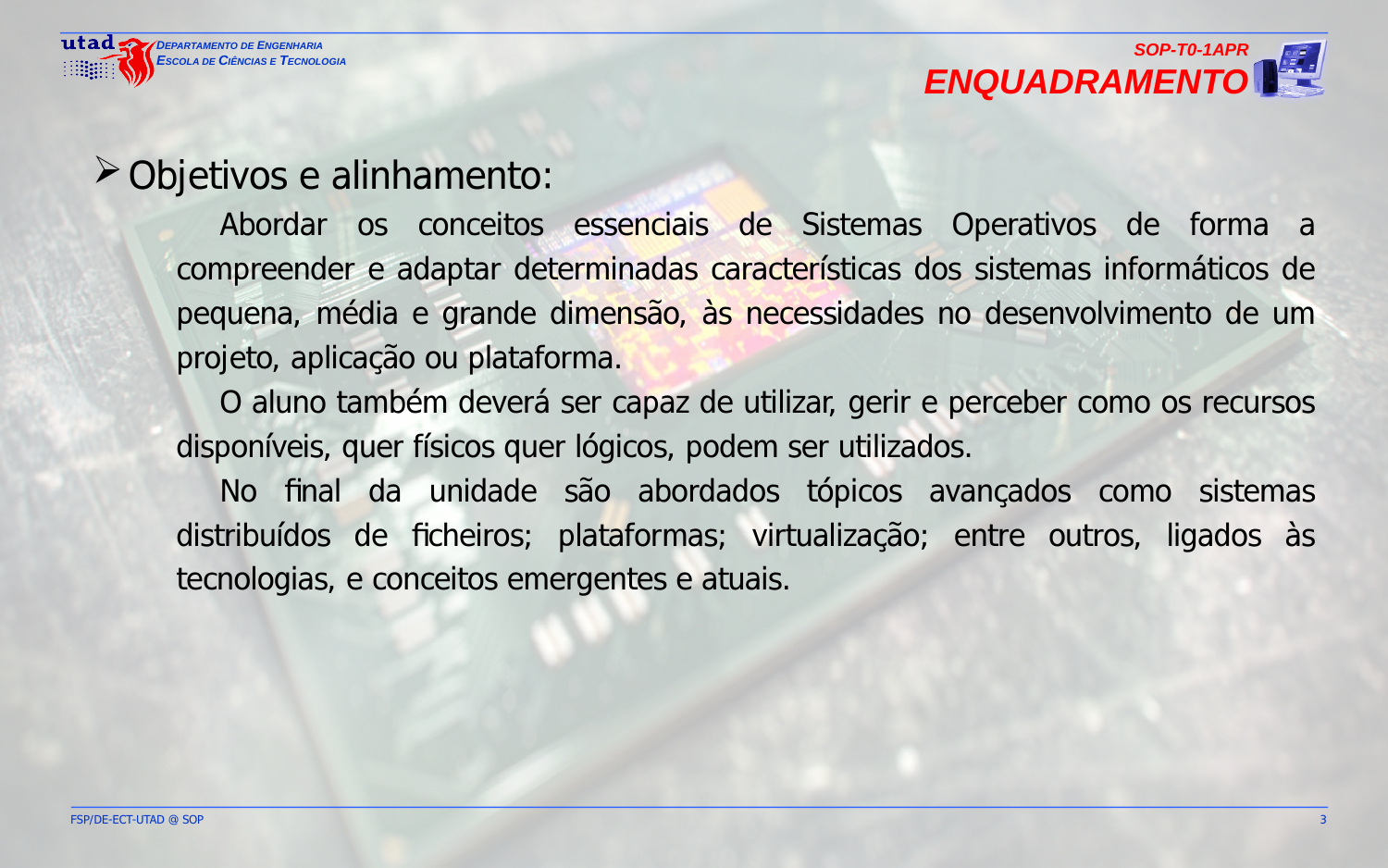

SOP-T0-1APR
Enquadramento
Objetivos e alinhamento:
Abordar os conceitos essenciais de Sistemas Operativos de forma a compreender e adaptar determinadas características dos sistemas informáticos de pequena, média e grande dimensão, às necessidades no desenvolvimento de um projeto, aplicação ou plataforma.
O aluno também deverá ser capaz de utilizar, gerir e perceber como os recursos disponíveis, quer físicos quer lógicos, podem ser utilizados.
No final da unidade são abordados tópicos avançados como sistemas distribuídos de ficheiros; plataformas; virtualização; entre outros, ligados às tecnologias, e conceitos emergentes e atuais.